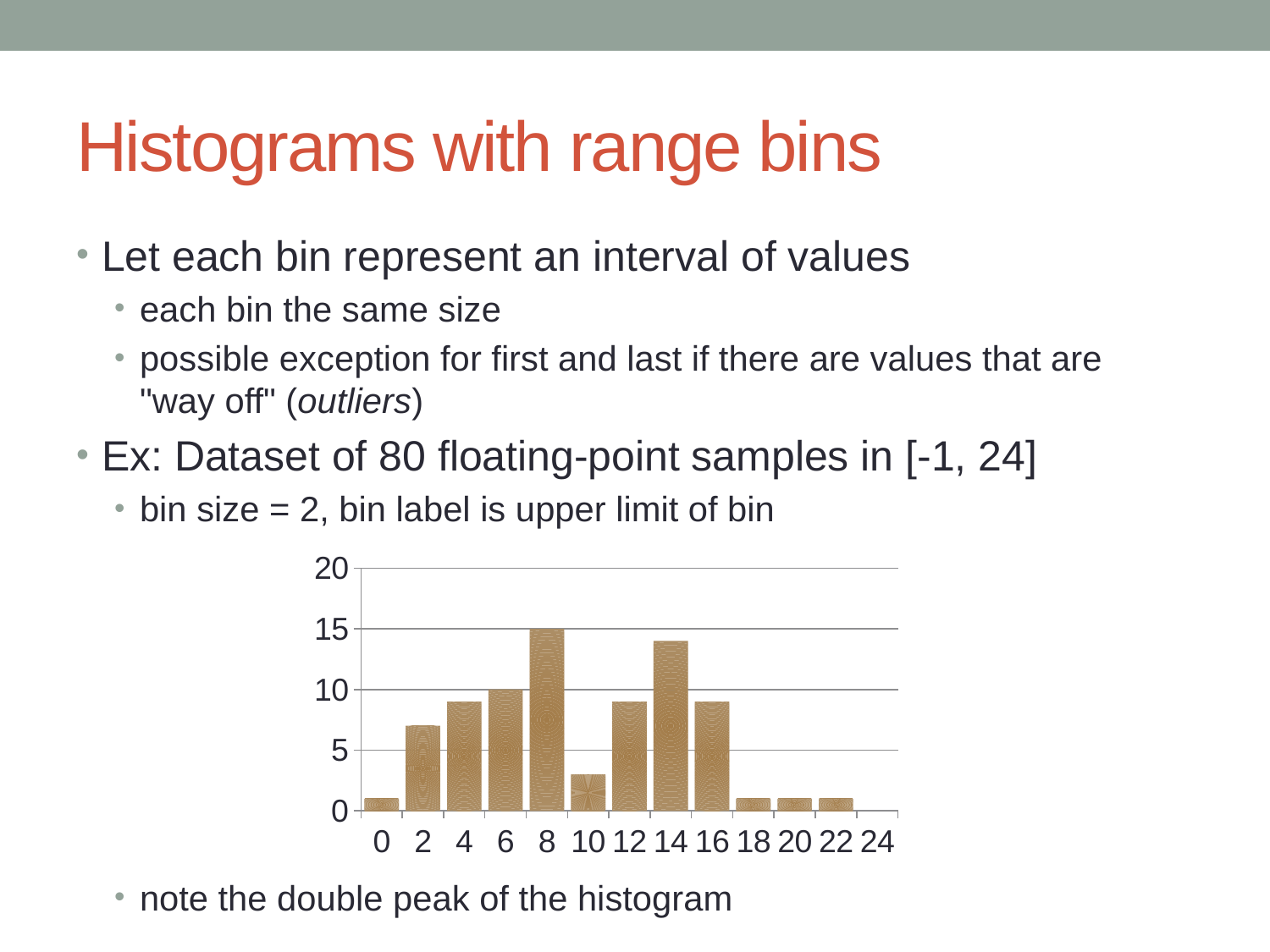

# Histograms with range bins
Let each bin represent an interval of values
each bin the same size
possible exception for first and last if there are values that are
"way off" (outliers)
Ex: Dataset of 80 floating-point samples in [-1, 24]
bin size = 2, bin label is upper limit of bin
note the double peak of the histogram

### Chart

| Category |  |
|---|---|
| 0.0 | 1.0 |
| 2.0 | 7.0 |
| 4.0 | 9.0 |
| 6.0 | 10.0 |
| 8.0 | 15.0 |
| 10.0 | 3.0 |
| 12.0 | 9.0 |
| 14.0 | 14.0 |
| 16.0 | 9.0 |
| 18.0 | 1.0 |
| 20.0 | 1.0 |
| 22.0 | 1.0 |
| 24.0 | 0.0 |